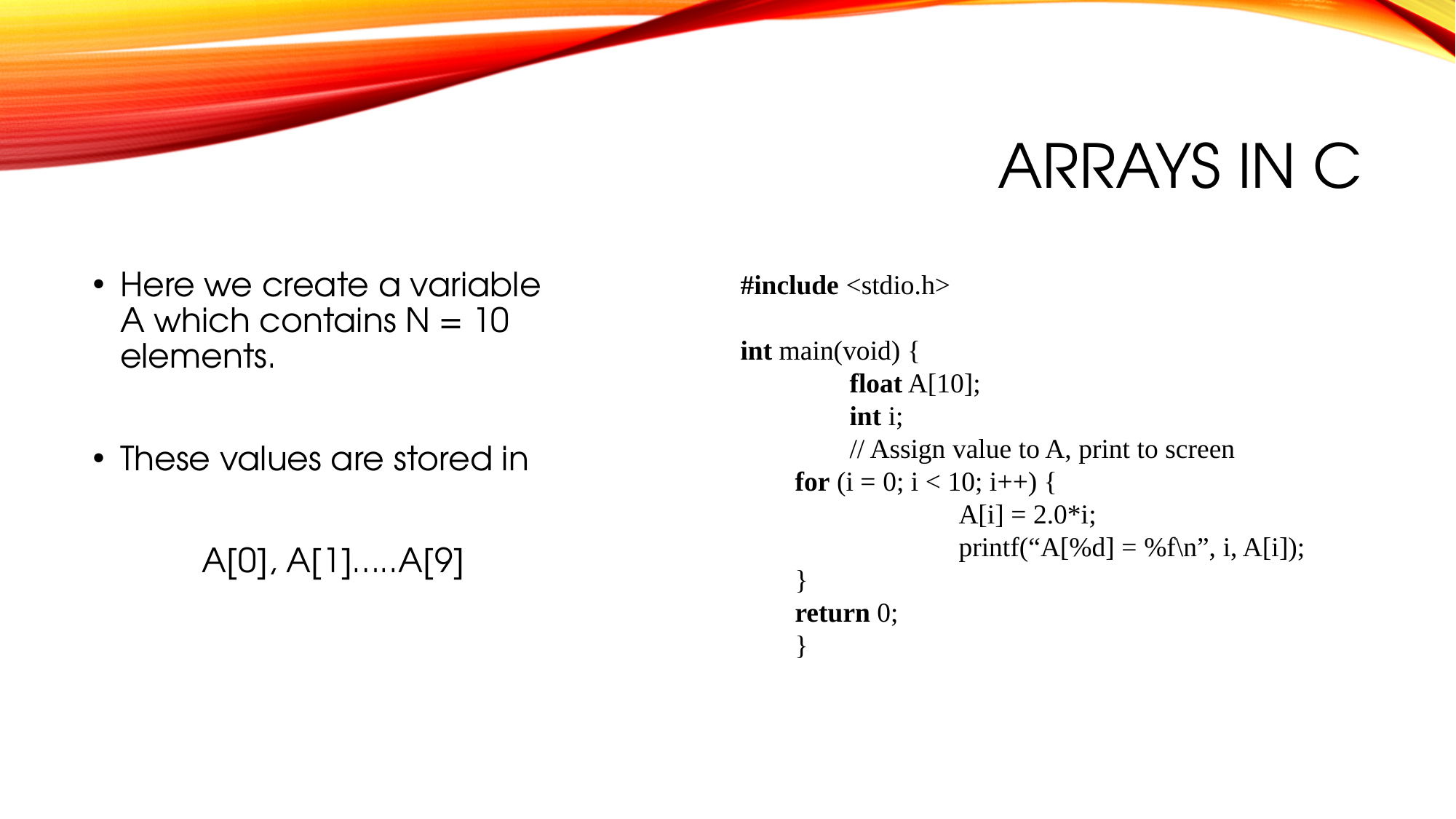

# ARRAYS IN C
Here we create a variable A which contains N = 10 elements.

These values are stored in

	A[0], A[1]…..A[9]

#include <stdio.h>

int main(void) {
	float A[10];
	int i;
	// Assign value to A, print to screen
for (i = 0; i < 10; i++) {
		A[i] = 2.0*i;
		printf(“A[%d] = %f\n”, i, A[i]);
}
return 0;
}